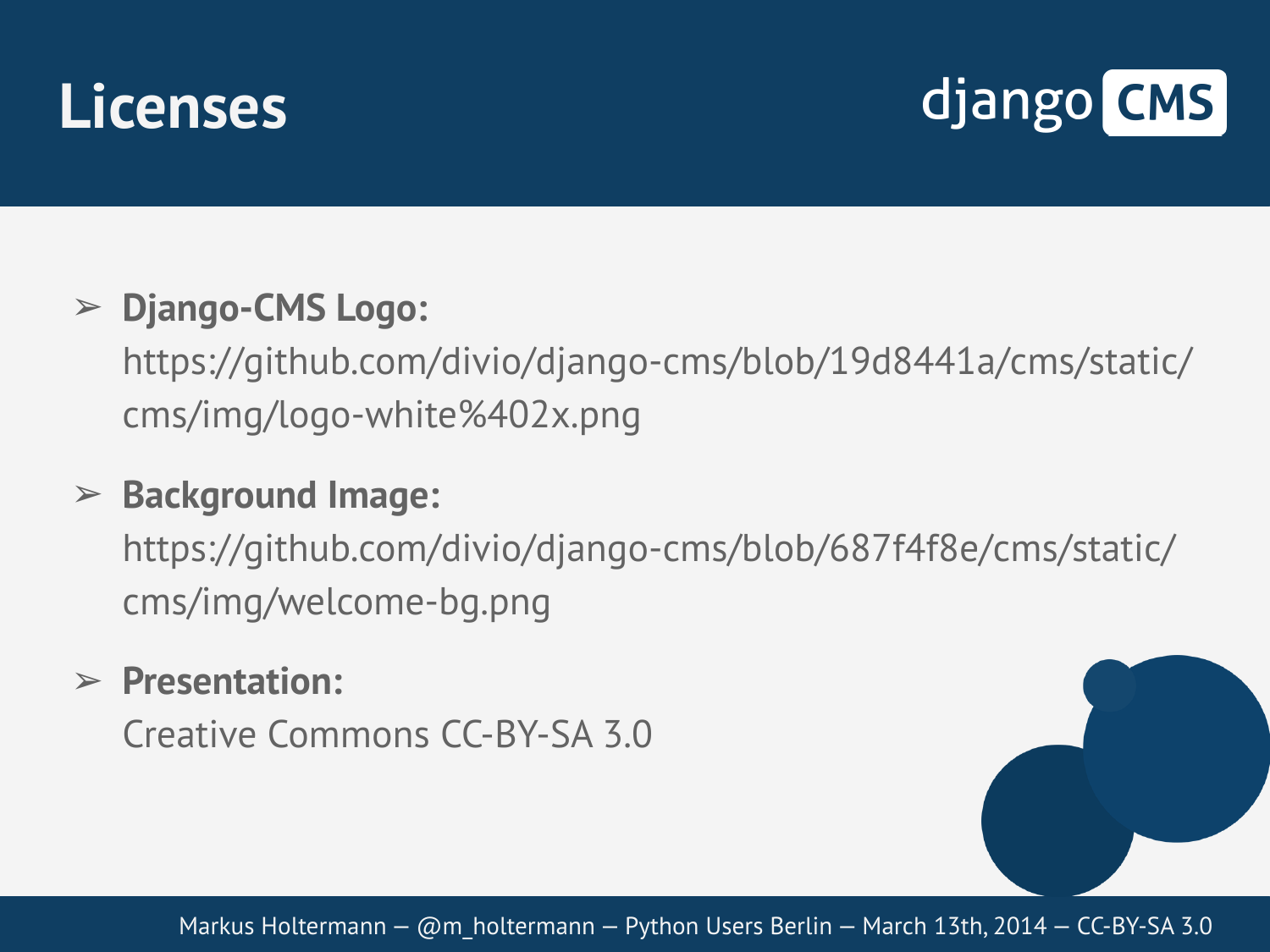

# Licenses
Django-CMS Logo:
https://github.com/divio/django-cms/blob/19d8441a/cms/static/cms/img/logo-white%402x.png
Background Image:
https://github.com/divio/django-cms/blob/687f4f8e/cms/static/cms/img/welcome-bg.png
Presentation:
Creative Commons CC-BY-SA 3.0